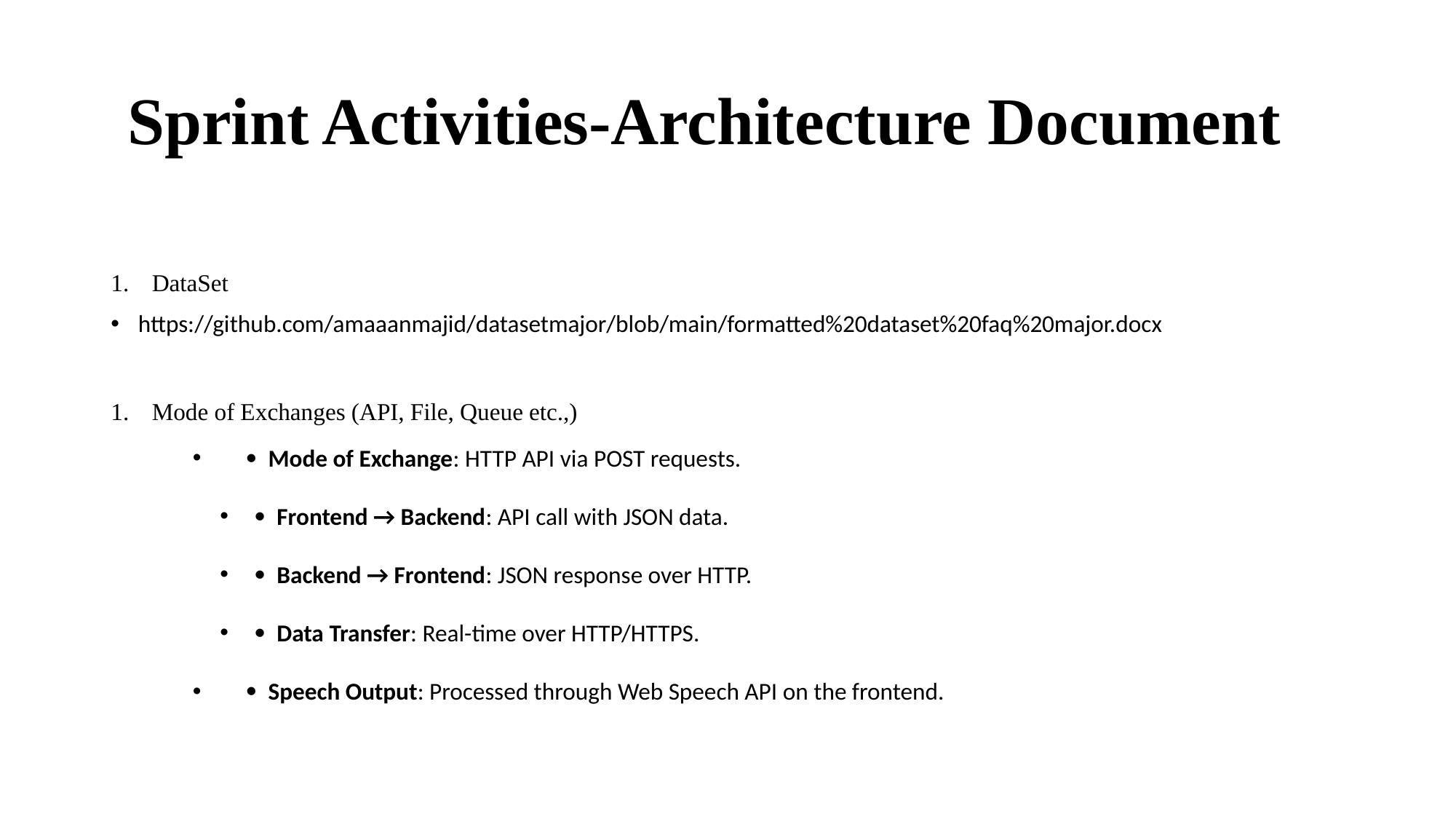

# Sprint Activities-Architecture Document
DataSet
https://github.com/amaaanmajid/datasetmajor/blob/main/formatted%20dataset%20faq%20major.docx
Mode of Exchanges (API, File, Queue etc.,)
     •  Mode of Exchange: HTTP API via POST requests.
     •  Frontend → Backend: API call with JSON data.
     •  Backend → Frontend: JSON response over HTTP.
     •  Data Transfer: Real-time over HTTP/HTTPS.
     •  Speech Output: Processed through Web Speech API on the frontend.